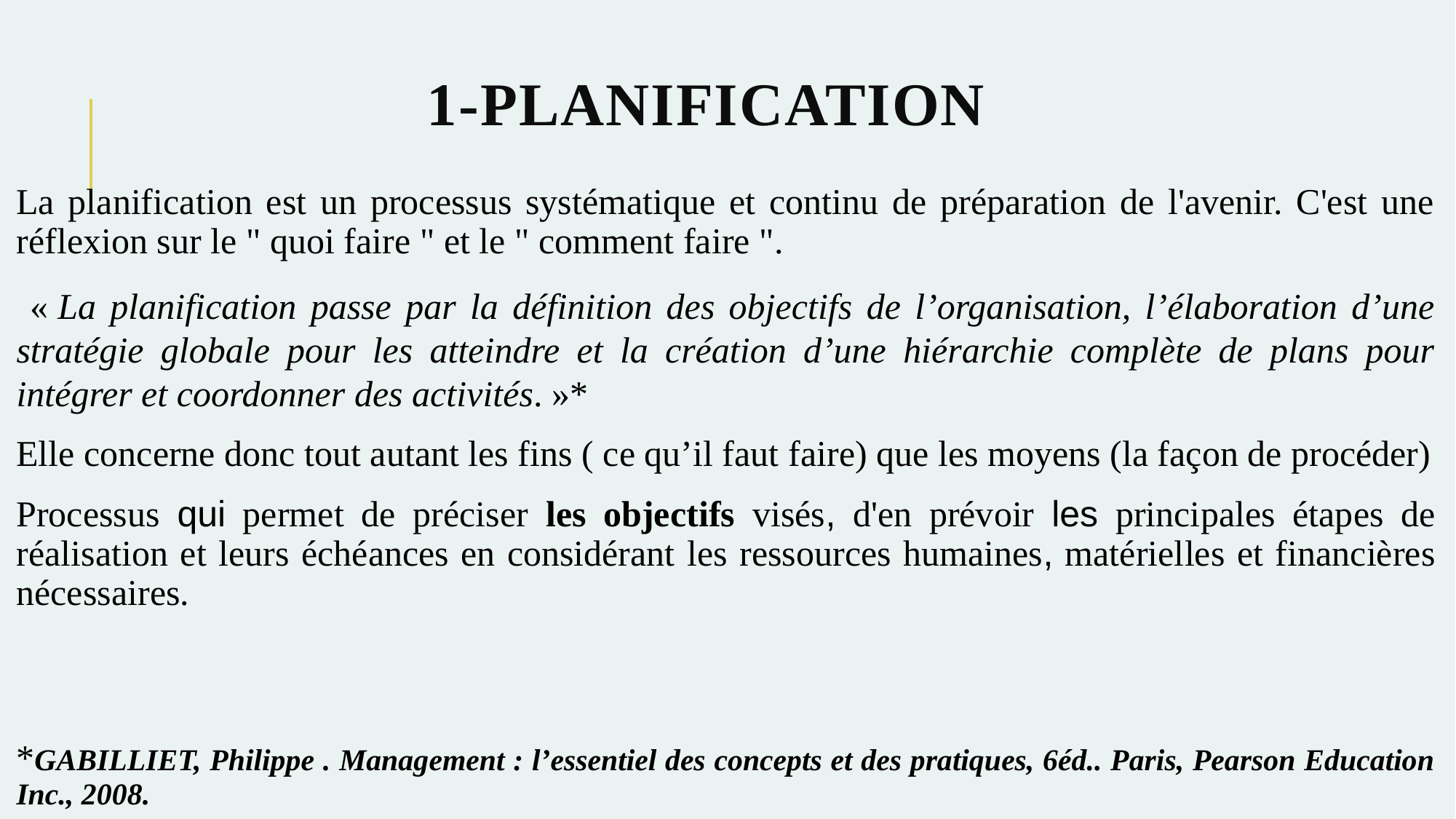

# 1-Planification
La planification est un processus systématique et continu de préparation de l'avenir. C'est une réflexion sur le " quoi faire " et le " comment faire ".
 « La planification passe par la définition des objectifs de l’organisation, l’élaboration d’une stratégie globale pour les atteindre et la création d’une hiérarchie complète de plans pour intégrer et coordonner des activités. »*
Elle concerne donc tout autant les fins ( ce qu’il faut faire) que les moyens (la façon de procéder)
Processus qui permet de préciser les objectifs visés, d'en prévoir les principales étapes de réalisation et leurs échéances en considérant les ressources humaines, matérielles et financières nécessaires.

*GABILLIET, Philippe . Management : l’essentiel des concepts et des pratiques, 6éd.. Paris, Pearson Education Inc., 2008.